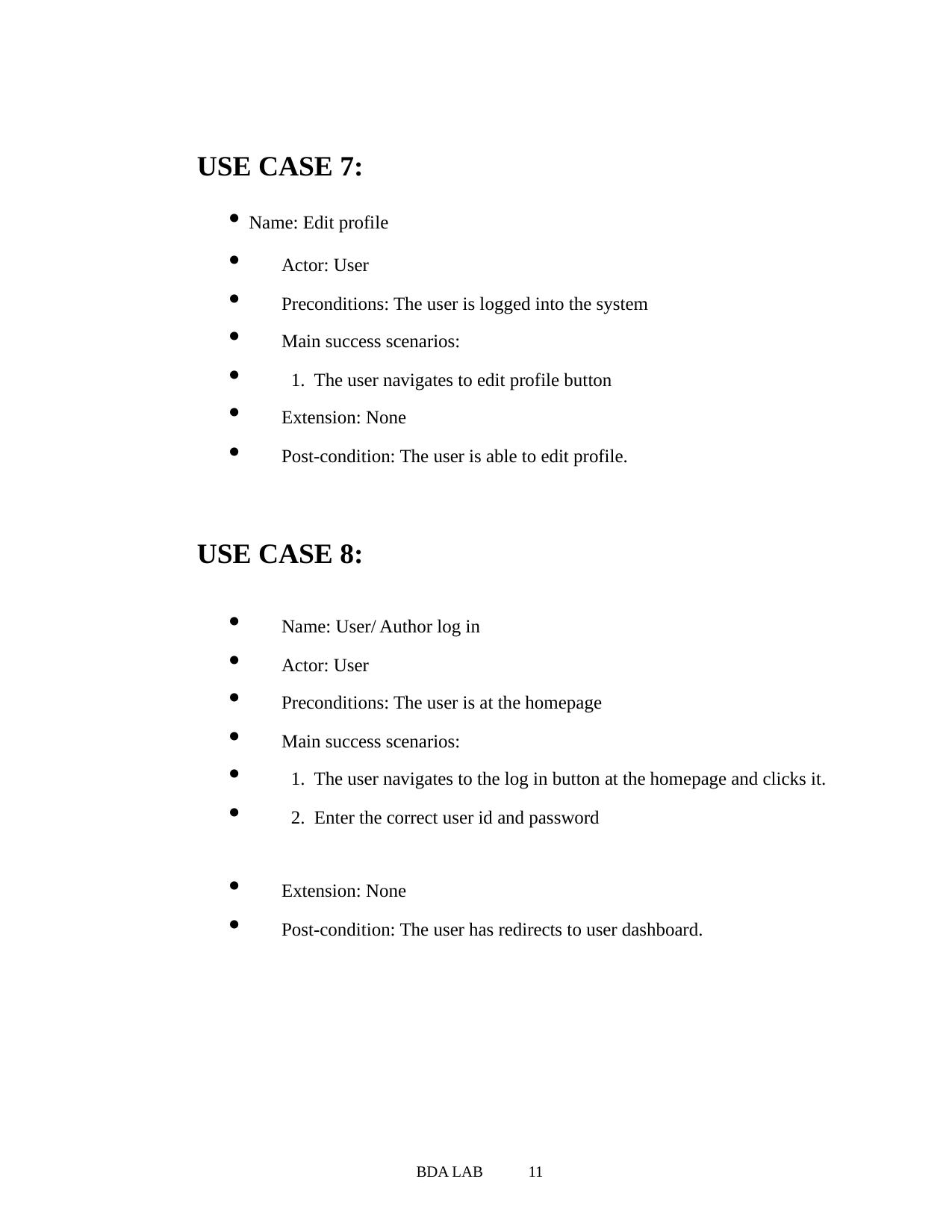

USE CASE 7:

Name: Edit profile

	Actor: User

	Preconditions: The user is logged into the system

	Main success scenarios:

	1.  The user navigates to edit profile button

	Extension: None

	Post-condition: The user is able to edit profile.

 USE CASE 8:

	Name: User/ Author log in

	Actor: User

	Preconditions: The user is at the homepage

	Main success scenarios:

	1.  The user navigates to the log in button at the homepage and clicks it.

	2.  Enter the correct user id and password

	Extension: None

	Post-condition: The user has redirects to user dashboard.

BDA LAB	11